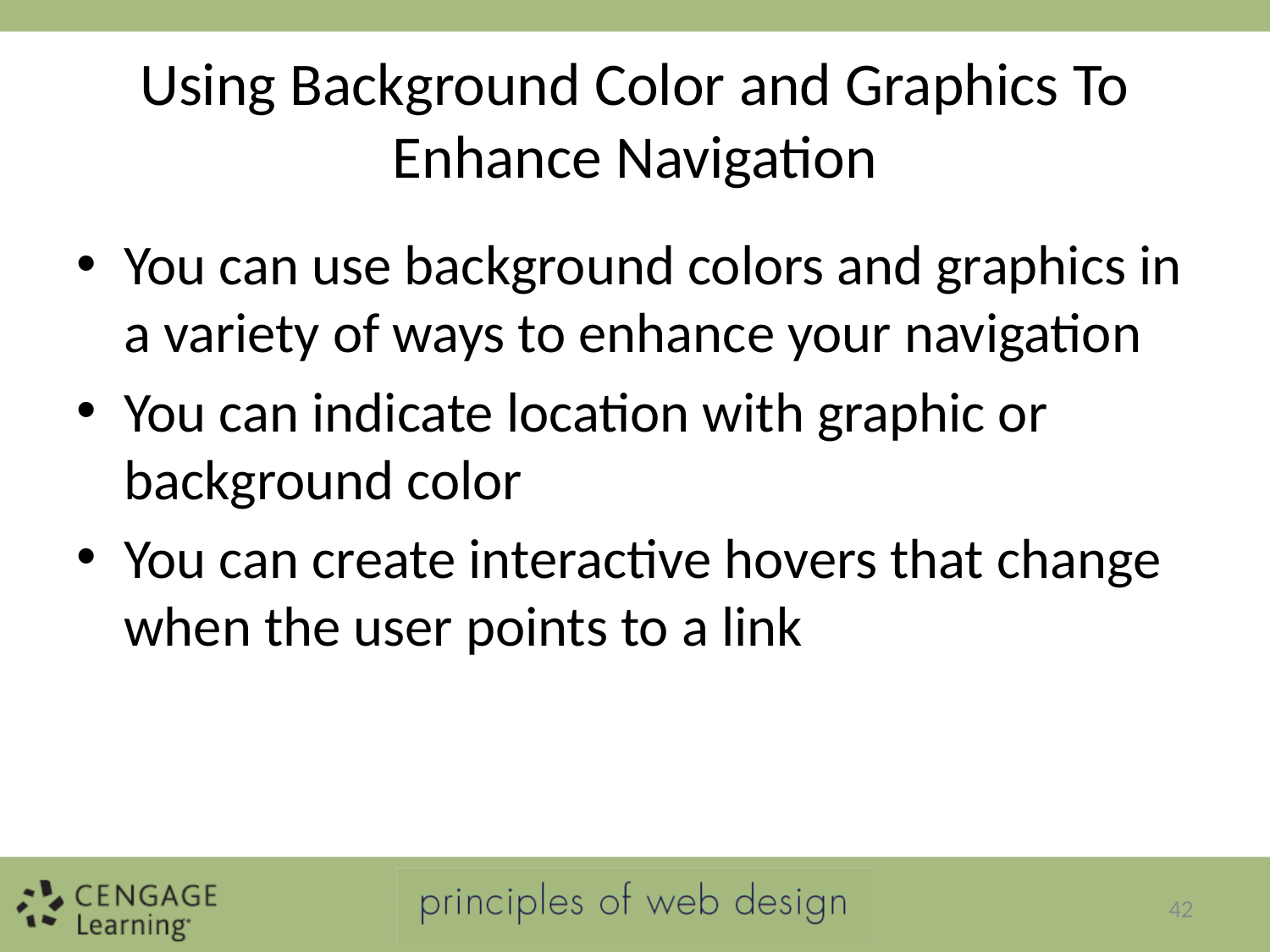

# Using Background Color and Graphics To Enhance Navigation
You can use background colors and graphics in a variety of ways to enhance your navigation
You can indicate location with graphic or background color
You can create interactive hovers that change when the user points to a link

42